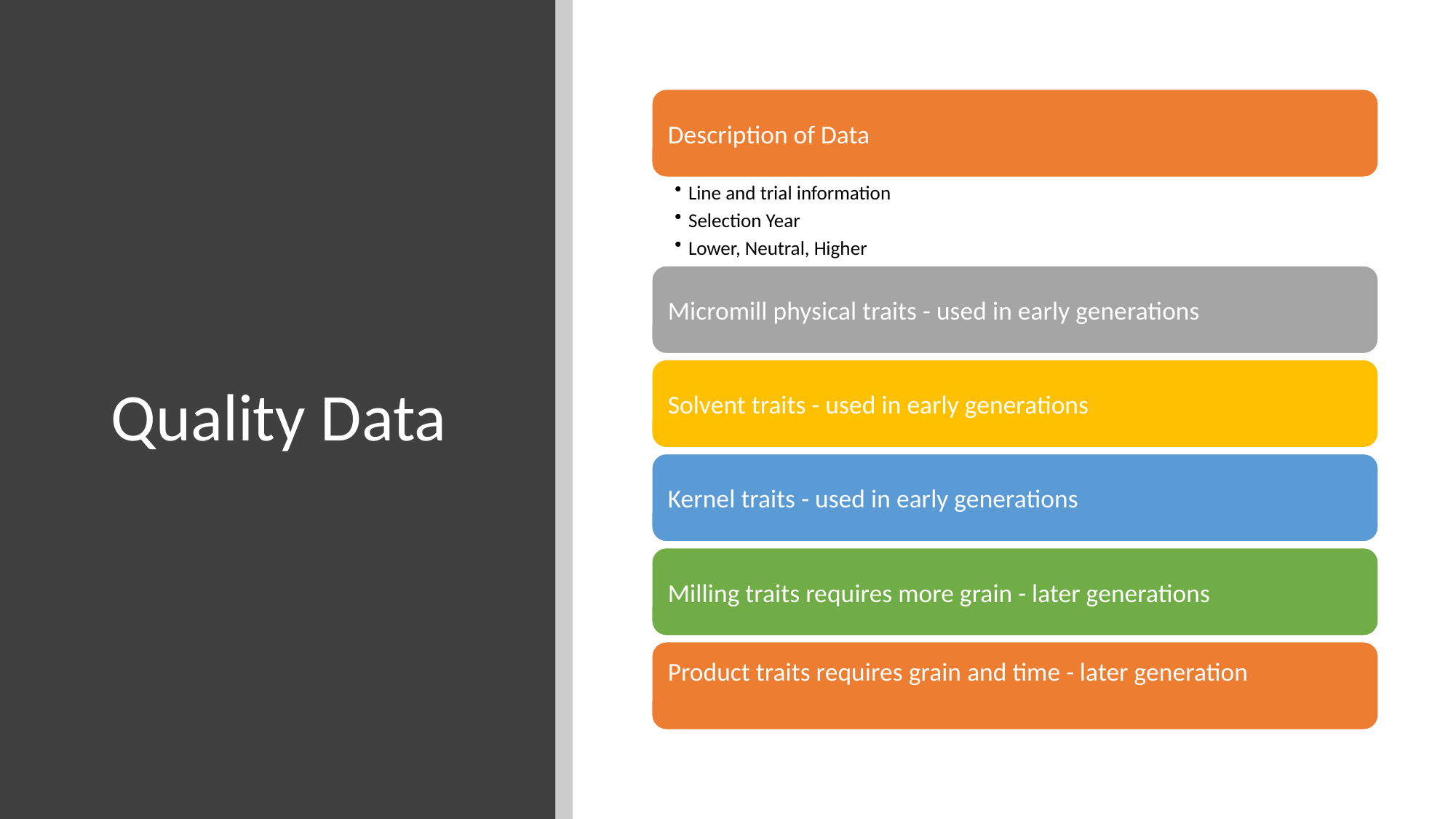

Description of Data
Line and trial information
Selection Year
Lower, Neutral, Higher
Micromill physical traits - used in early generations
Solvent traits - used in early generations
Kernel traits - used in early generations
Milling traits requires more grain - later generations
Product traits requires grain and time - later generation
# Quality Data